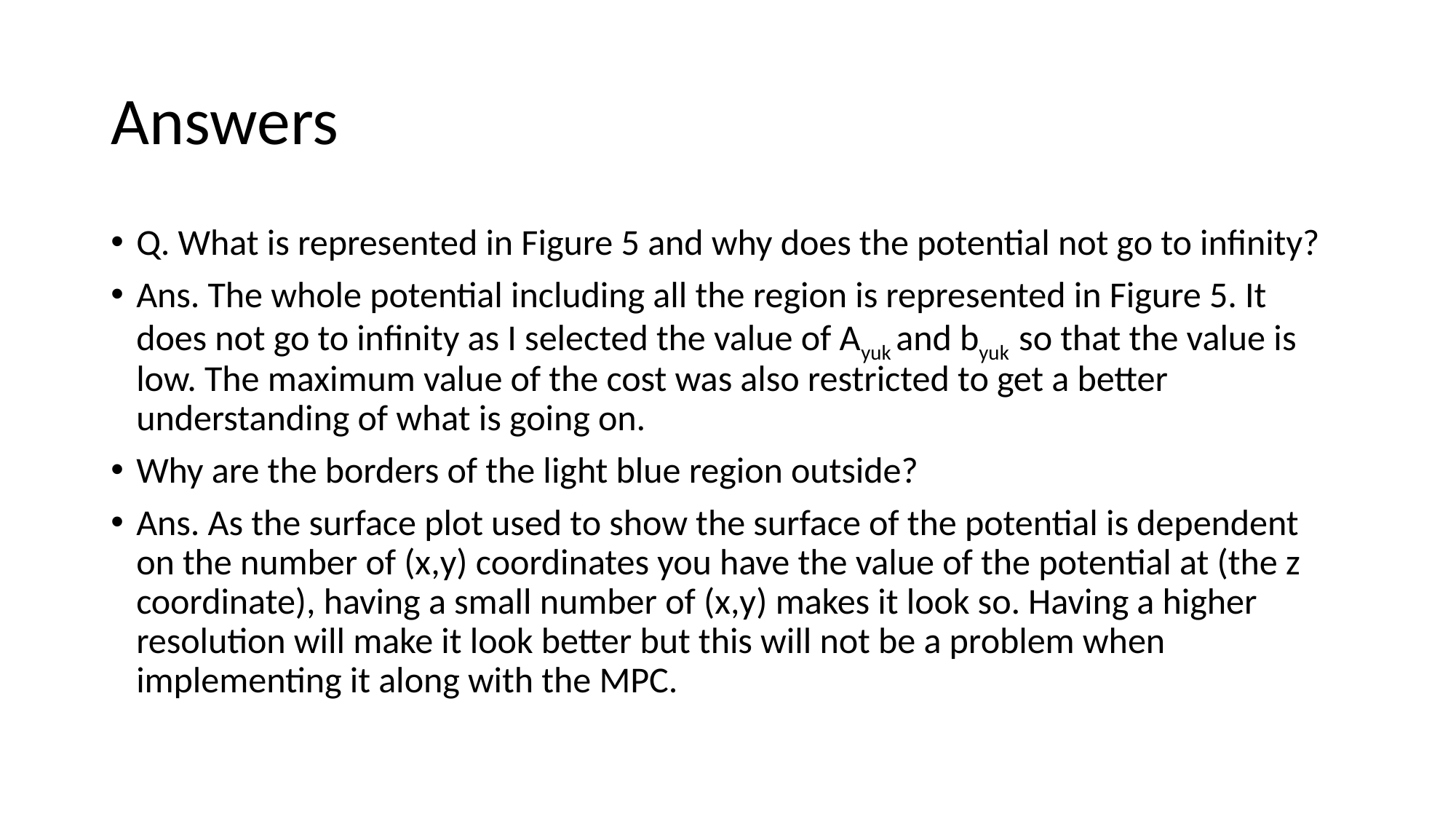

# Answers
Q. What is represented in Figure 5 and why does the potential not go to infinity?
Ans. The whole potential including all the region is represented in Figure 5. It does not go to infinity as I selected the value of Ayuk and byuk  so that the value is low. The maximum value of the cost was also restricted to get a better understanding of what is going on.
Why are the borders of the light blue region outside?
Ans. As the surface plot used to show the surface of the potential is dependent on the number of (x,y) coordinates you have the value of the potential at (the z coordinate), having a small number of (x,y) makes it look so. Having a higher resolution will make it look better but this will not be a problem when implementing it along with the MPC.